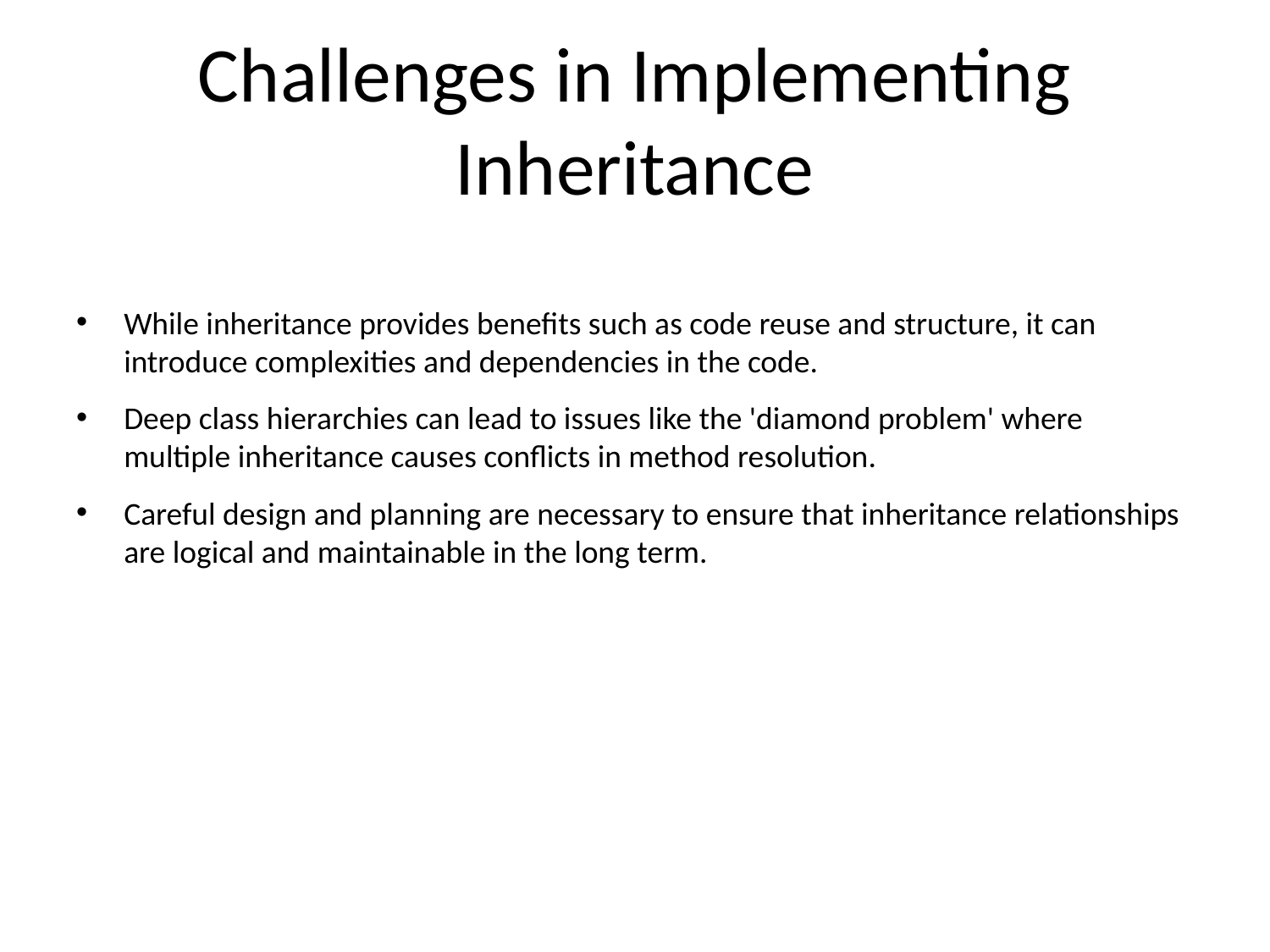

# Challenges in Implementing Inheritance

While inheritance provides benefits such as code reuse and structure, it can introduce complexities and dependencies in the code.
Deep class hierarchies can lead to issues like the 'diamond problem' where multiple inheritance causes conflicts in method resolution.
Careful design and planning are necessary to ensure that inheritance relationships are logical and maintainable in the long term.